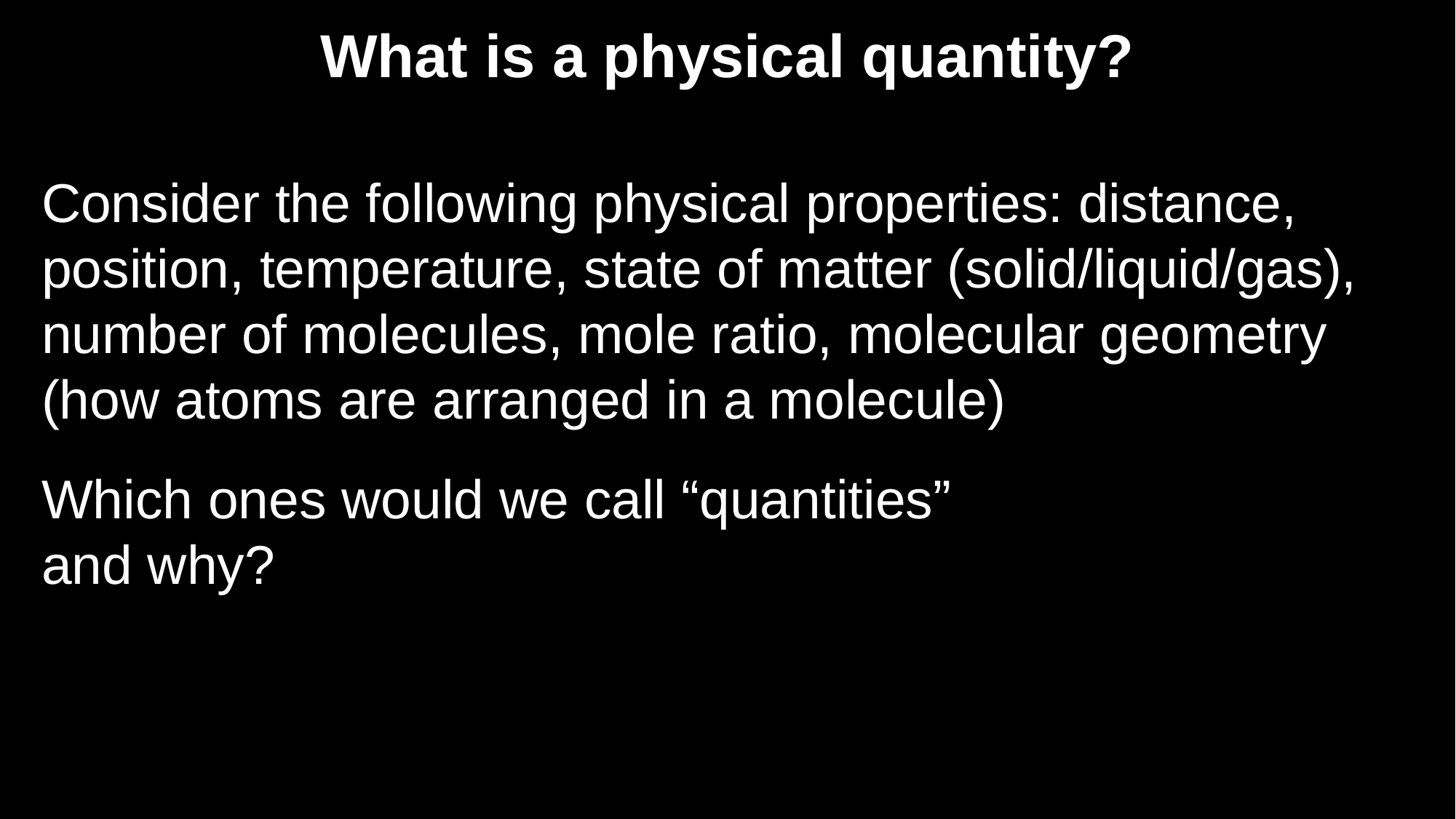

What is a physical quantity?
Consider the following physical properties: distance, position, temperature, state of matter (solid/liquid/gas), number of molecules, mole ratio, molecular geometry (how atoms are arranged in a molecule)
Which ones would we call “quantities”
and why?